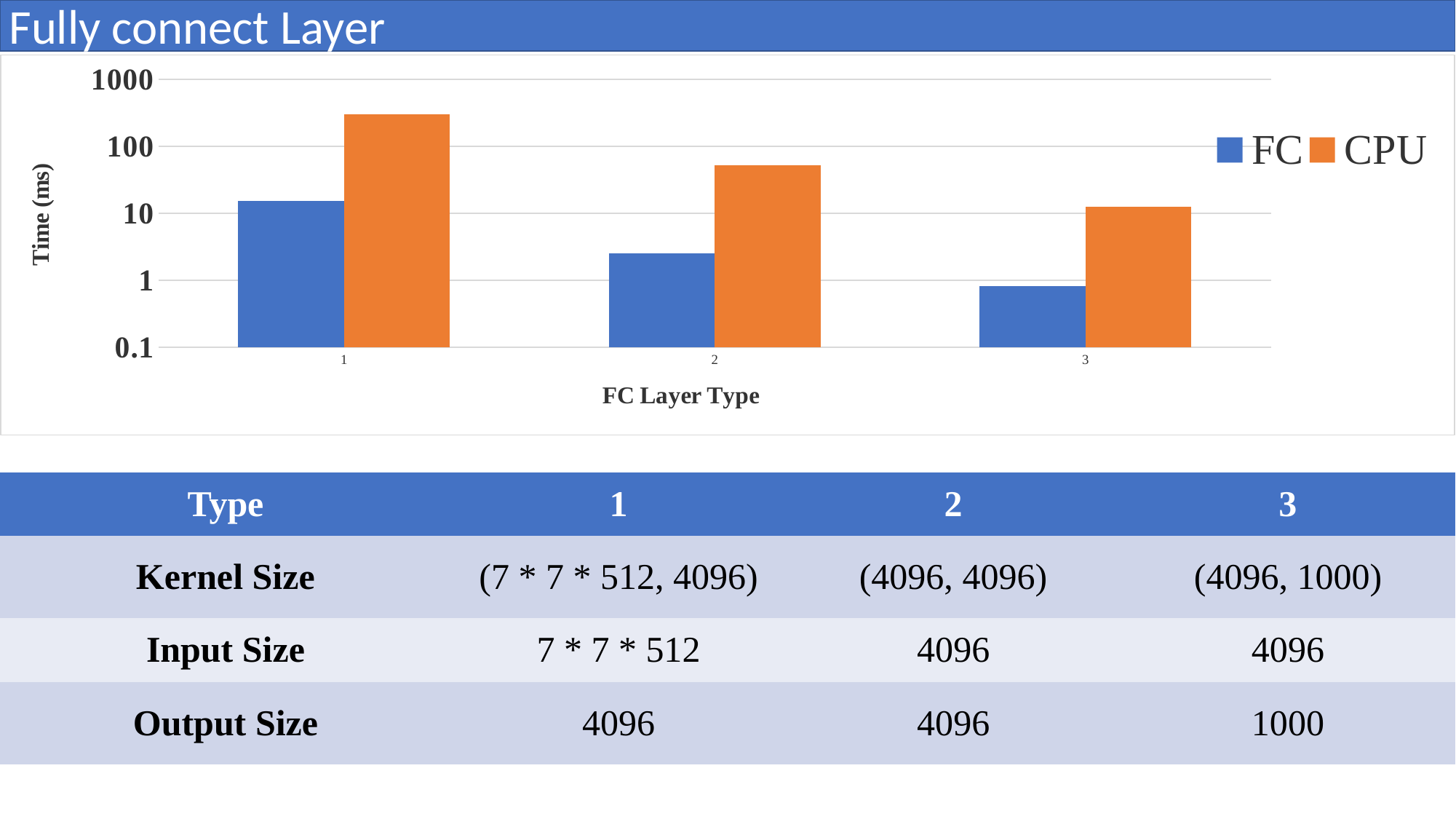

Fully connect Layer

### Chart

| Category |  |  |
|---|---|---|
| Type | 1 | 2 | 3 |
| --- | --- | --- | --- |
| Kernel Size | (7 \* 7 \* 512, 4096) | (4096, 4096) | (4096, 1000) |
| Input Size | 7 \* 7 \* 512 | 4096 | 4096 |
| Output Size | 4096 | 4096 | 1000 |